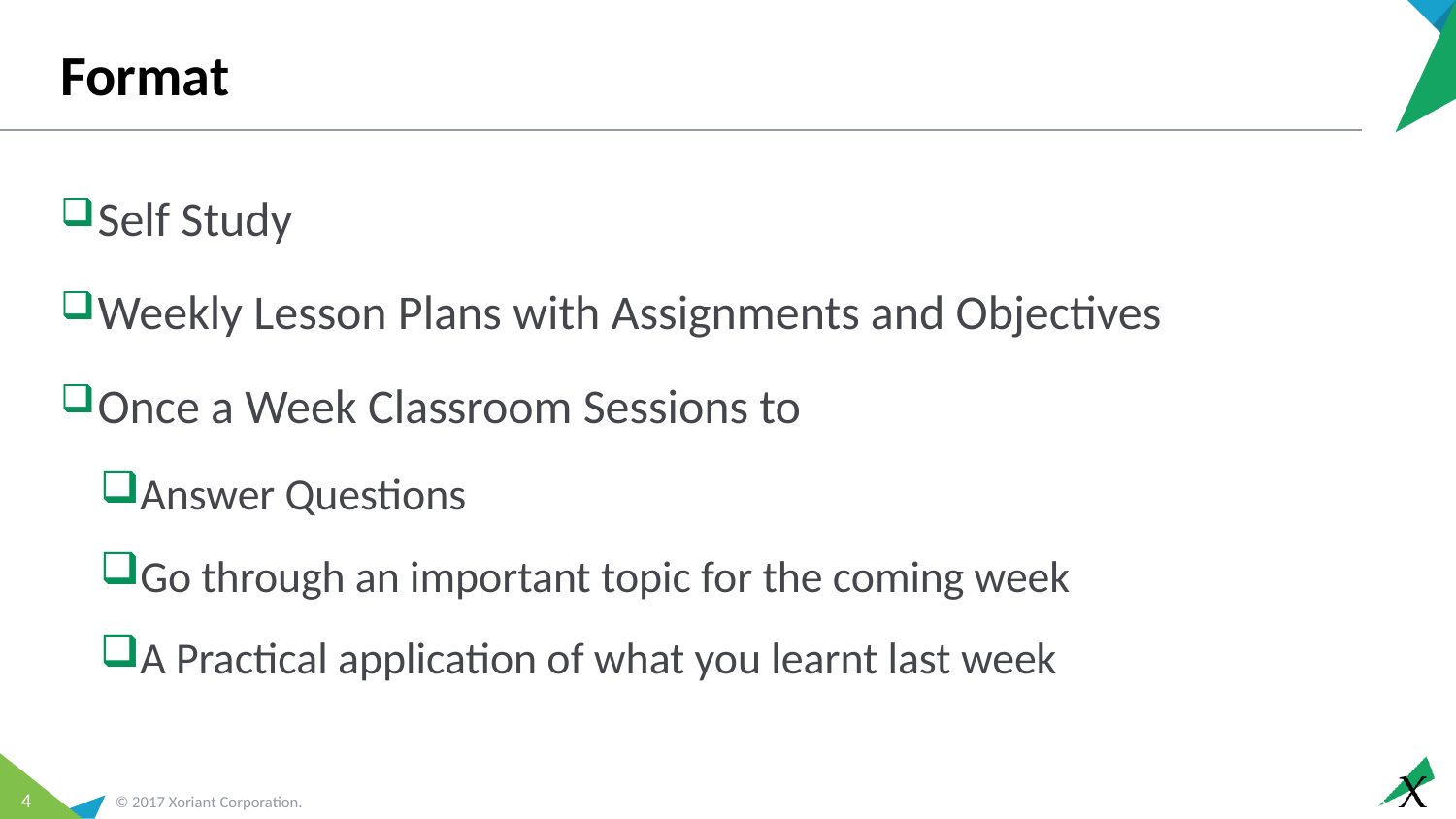

# Format
Self Study
Weekly Lesson Plans with Assignments and Objectives
Once a Week Classroom Sessions to
Answer Questions
Go through an important topic for the coming week
A Practical application of what you learnt last week